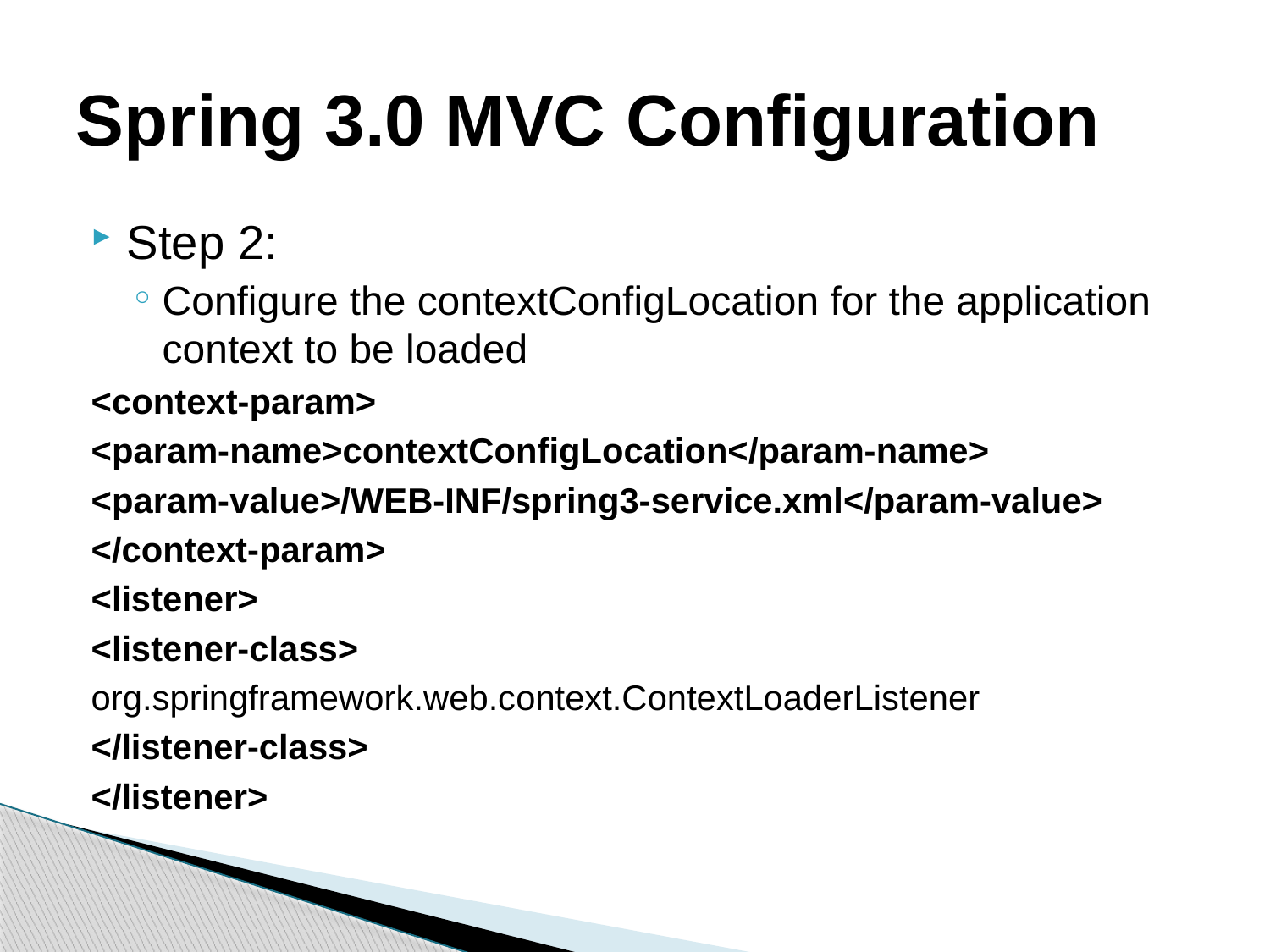

# Spring 3.0 MVC Configuration
Step 2:
Configure the contextConfigLocation for the application context to be loaded
<context-param>
<param-name>contextConfigLocation</param-name>
<param-value>/WEB-INF/spring3-service.xml</param-value>
</context-param>
<listener>
<listener-class>
org.springframework.web.context.ContextLoaderListener
</listener-class>
</listener>